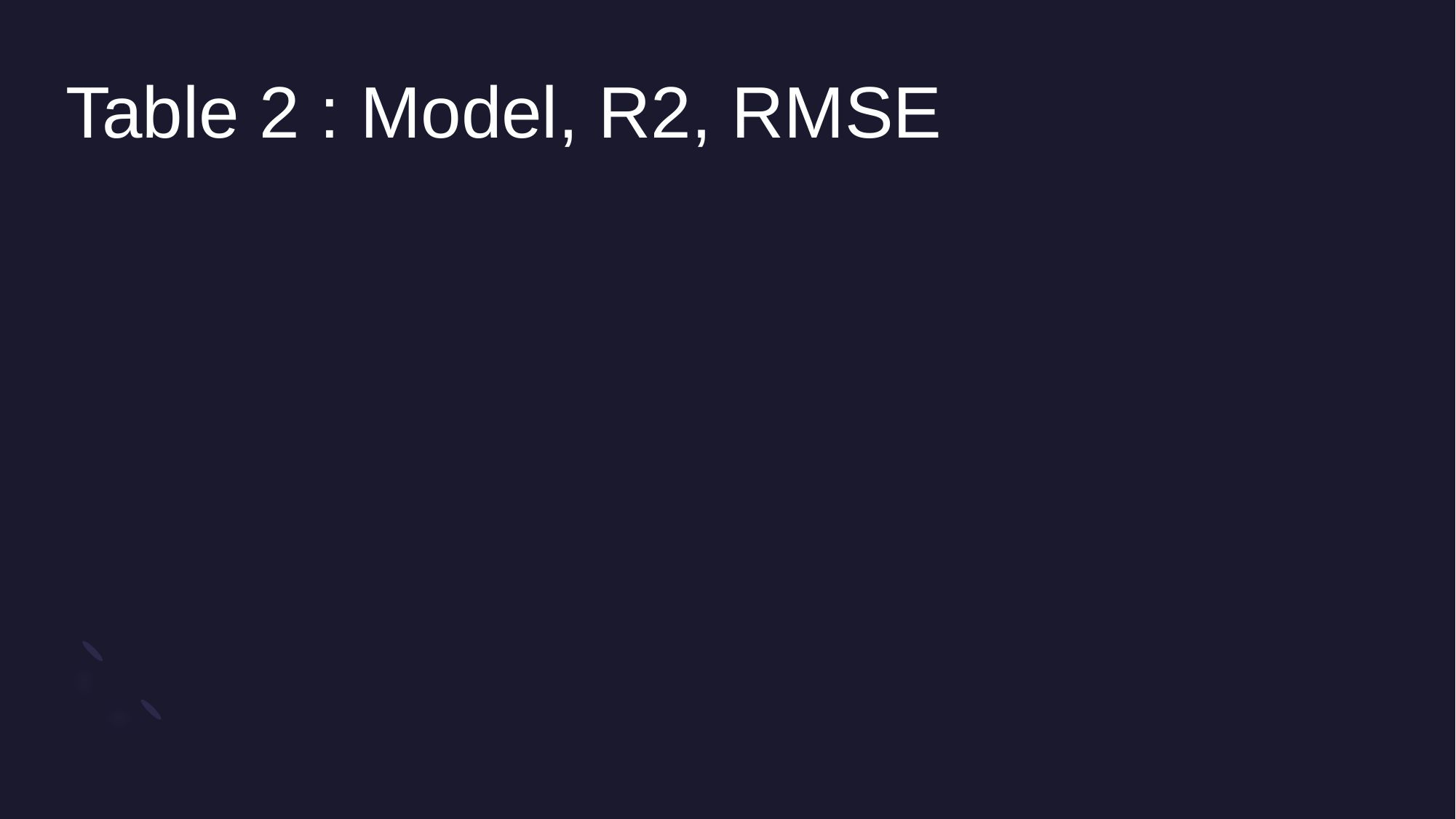

# Table 2 : Model, R2, RMSE